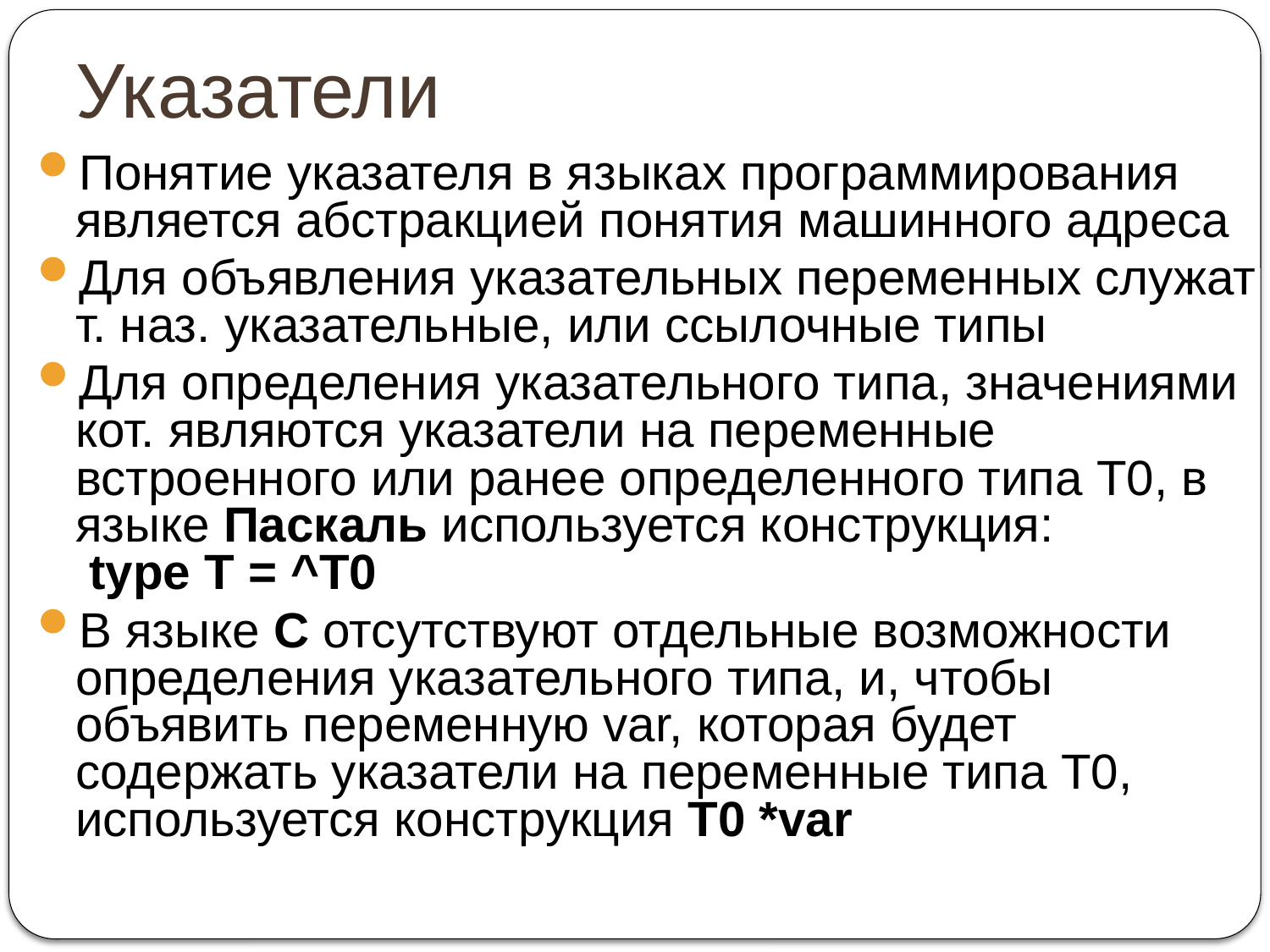

# Указатели
Понятие указателя в языках программирования является абстракцией понятия машинного адреса
Для объявления указательных переменных служат т. наз. указательные, или ссылочные типы
Для определения указательного типа, значениями кот. являются указатели на переменные встроенного или ранее определенного типа T0, в языке Паскаль используется конструкция:
 type T = ^T0
В языке С отсутствуют отдельные возможности определения указательного типа, и, чтобы объявить переменную var, которая будет содержать указатели на переменные типа T0, используется конструкция T0 *var